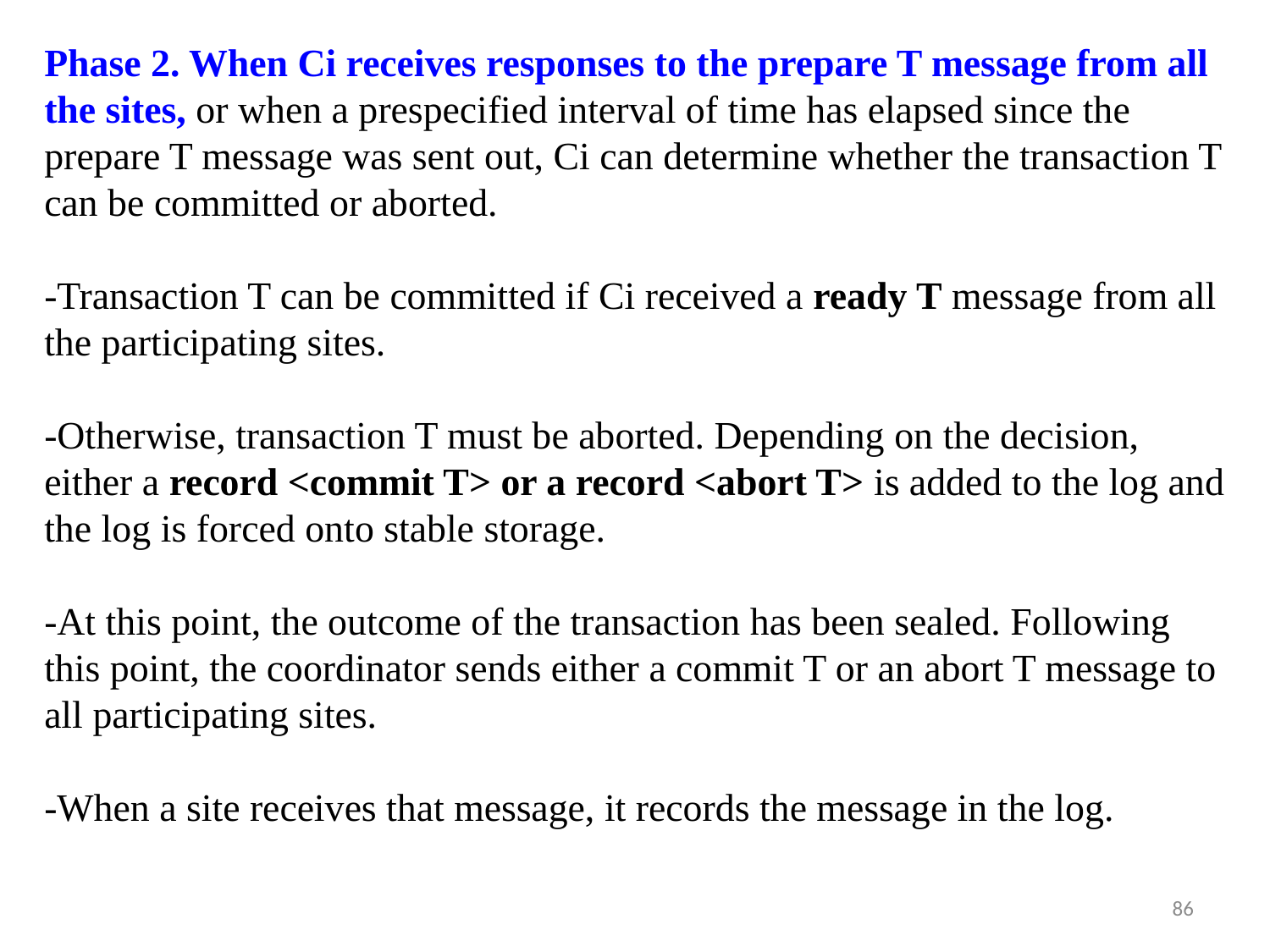

Phase 2. When Ci receives responses to the prepare T message from all the sites, or when a prespecified interval of time has elapsed since the prepare T message was sent out, Ci can determine whether the transaction T can be committed or aborted.

-Transaction T can be committed if Ci received a ready T message from all the participating sites.

-Otherwise, transaction T must be aborted. Depending on the decision, either a record <commit T> or a record <abort T> is added to the log and the log is forced onto stable storage.

-At this point, the outcome of the transaction has been sealed. Following this point, the coordinator sends either a commit T or an abort T message to all participating sites.

-When a site receives that message, it records the message in the log.

86